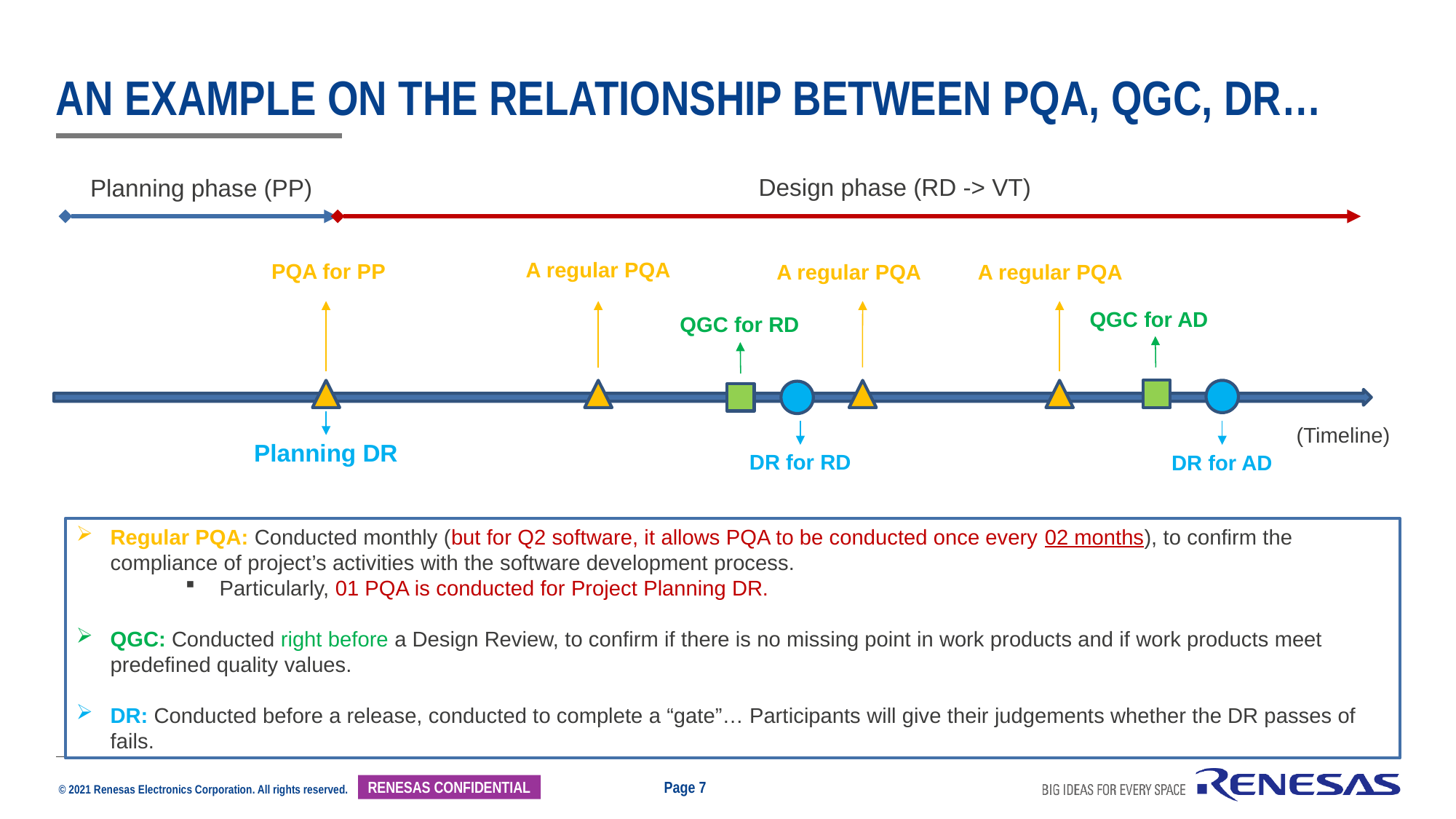

# An example on the relationship between pqa, qgc, dr…
Design phase (RD -> VT)
Planning phase (PP)
A regular PQA
PQA for PP
A regular PQA
A regular PQA
QGC for AD
QGC for RD

(Timeline)
Planning DR
DR for RD
DR for AD
Regular PQA: Conducted monthly (but for Q2 software, it allows PQA to be conducted once every 02 months), to confirm the compliance of project’s activities with the software development process.
Particularly, 01 PQA is conducted for Project Planning DR.

QGC: Conducted right before a Design Review, to confirm if there is no missing point in work products and if work products meet predefined quality values.

DR: Conducted before a release, conducted to complete a “gate”… Participants will give their judgements whether the DR passes of fails.